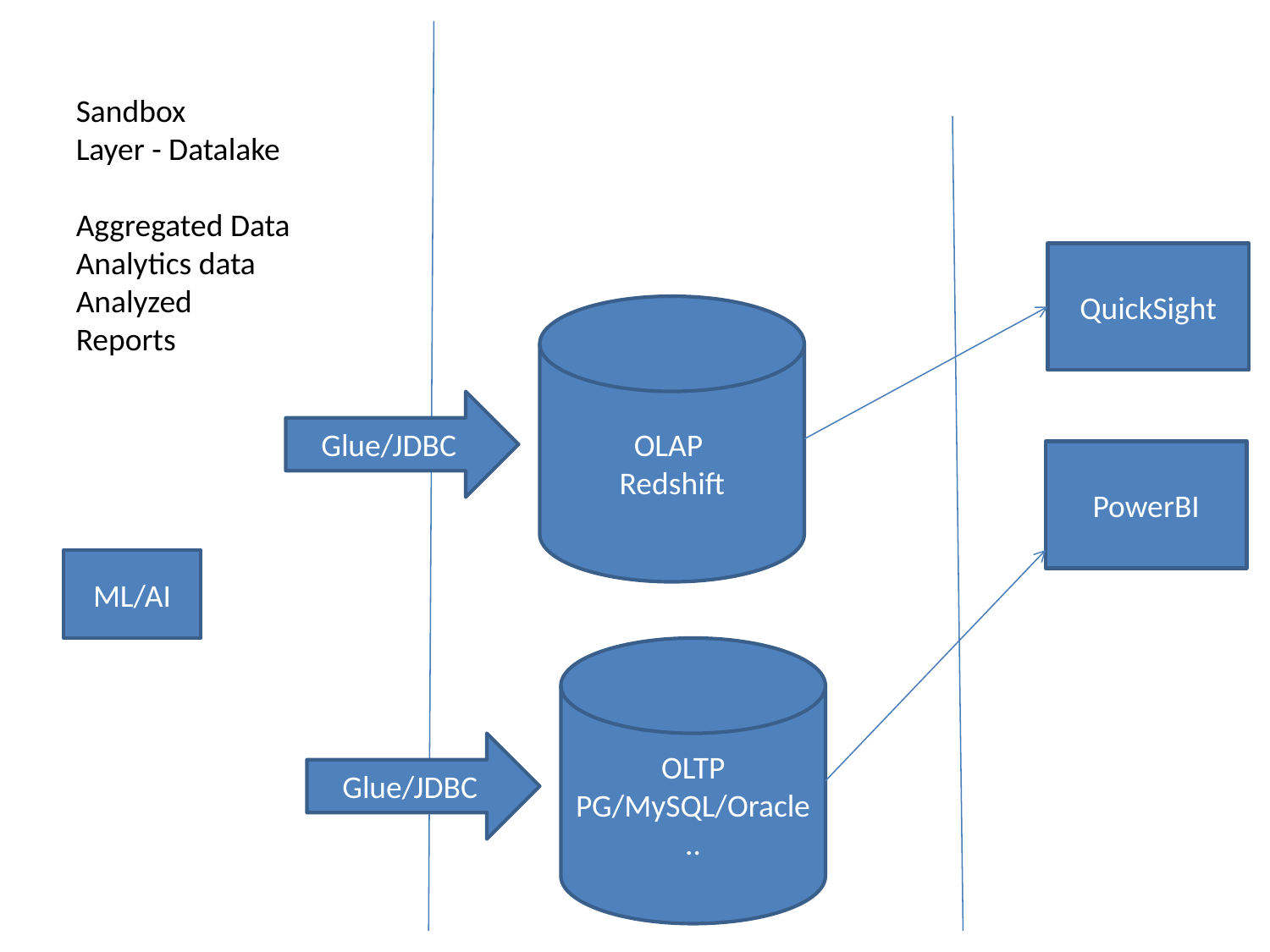

Sandbox
Layer - Datalake

Aggregated Data
Analytics data
Analyzed
Reports
QuickSight
OLAP
Redshift
Glue/JDBC
PowerBI
ML/AI
OLTP
PG/MySQL/Oracle
..
Glue/JDBC